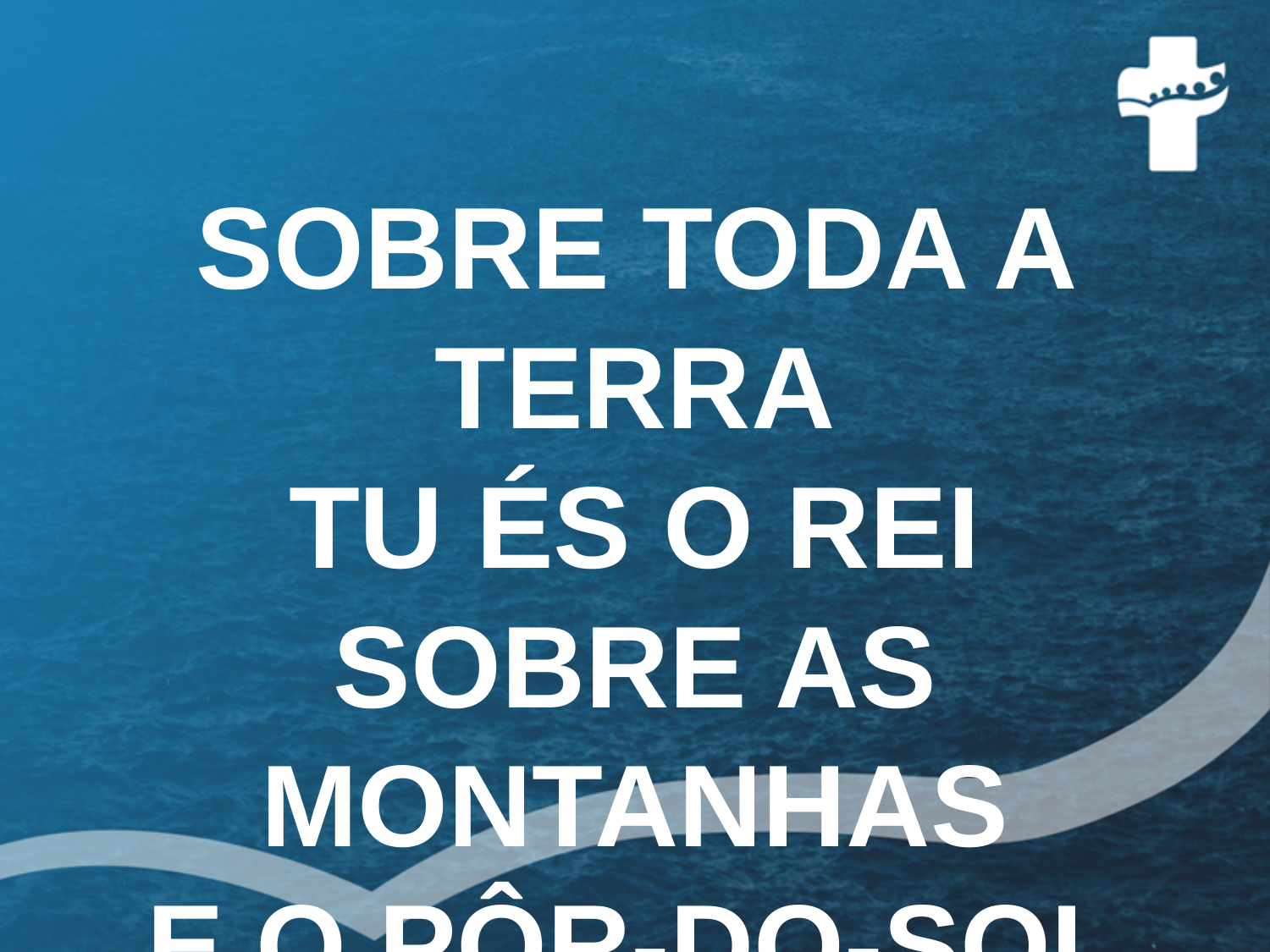

SOBRE TODA A TERRA
TU ÉS O REI
SOBRE AS MONTANHAS
E O PÔR-DO-SOL